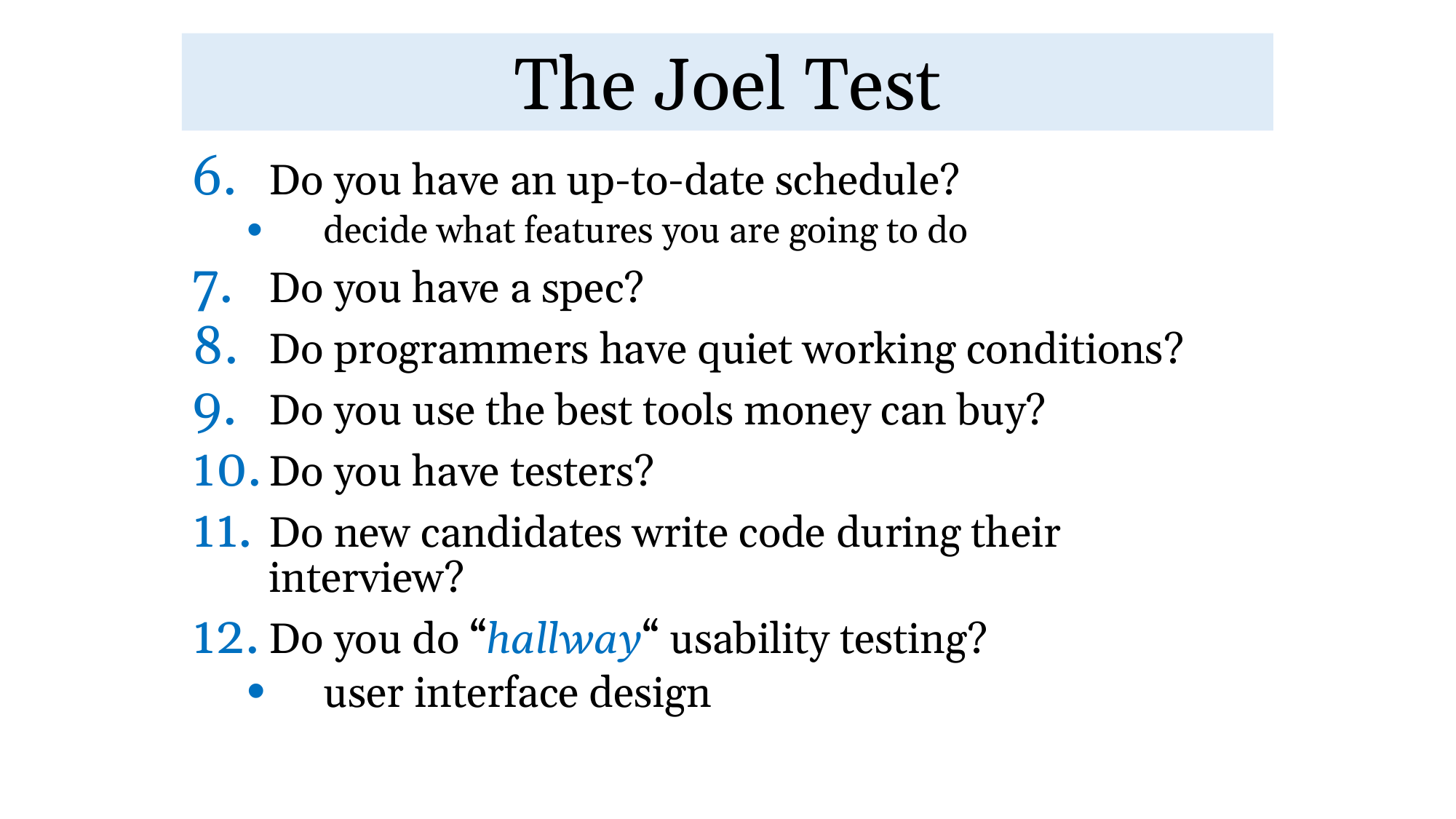

# The Joel Test
Do you have an up-to-date schedule?
decide what features you are going to do
Do you have a spec?
Do programmers have quiet working conditions?
Do you use the best tools money can buy?
Do you have testers?
Do new candidates write code during their interview?
Do you do “hallway“ usability testing?
user interface design